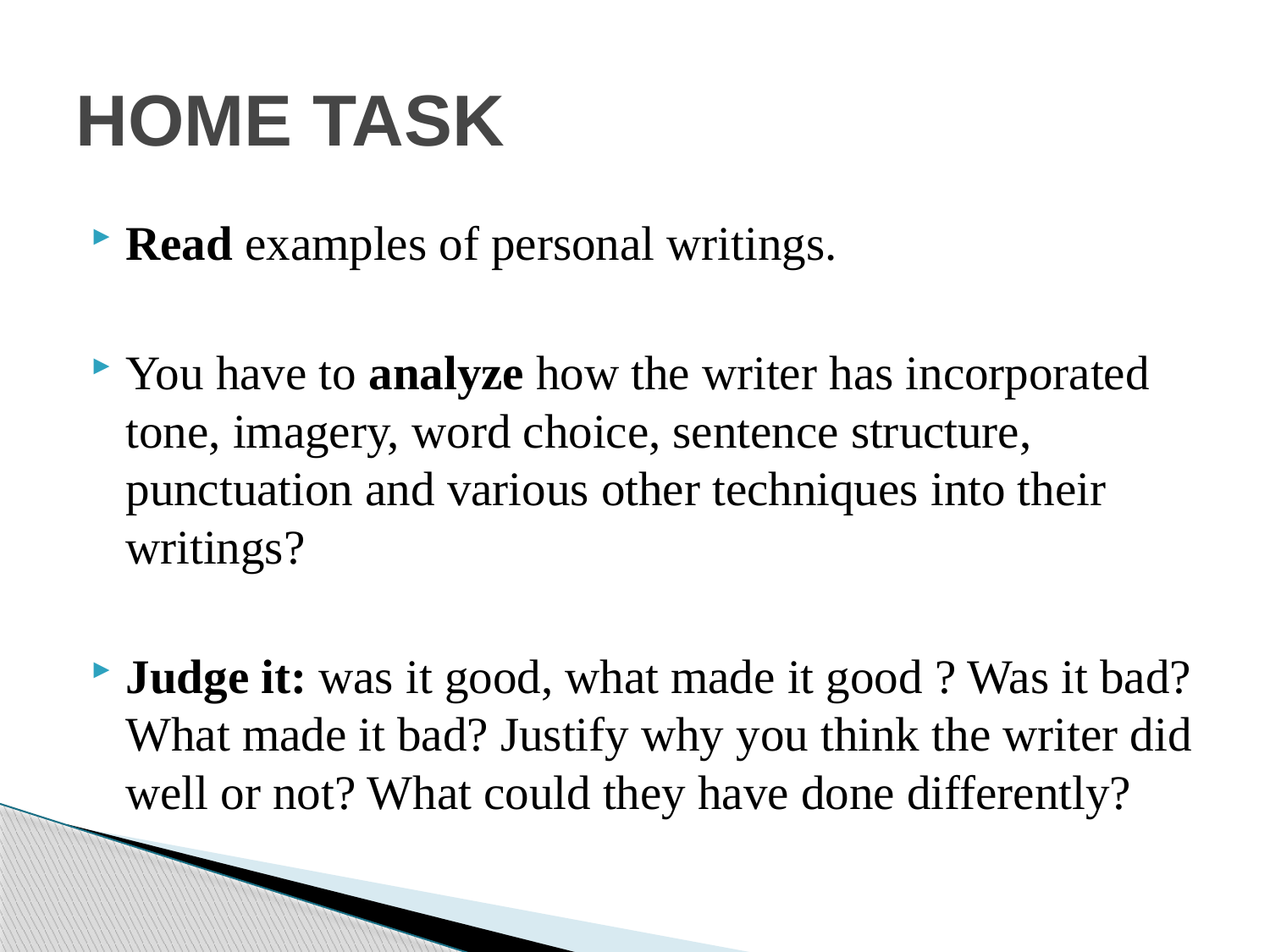

# HOME TASK
Read examples of personal writings.

You have to analyze how the writer has incorporated tone, imagery, word choice, sentence structure, punctuation and various other techniques into their writings?

Judge it: was it good, what made it good ? Was it bad? What made it bad? Justify why you think the writer did well or not? What could they have done differently?